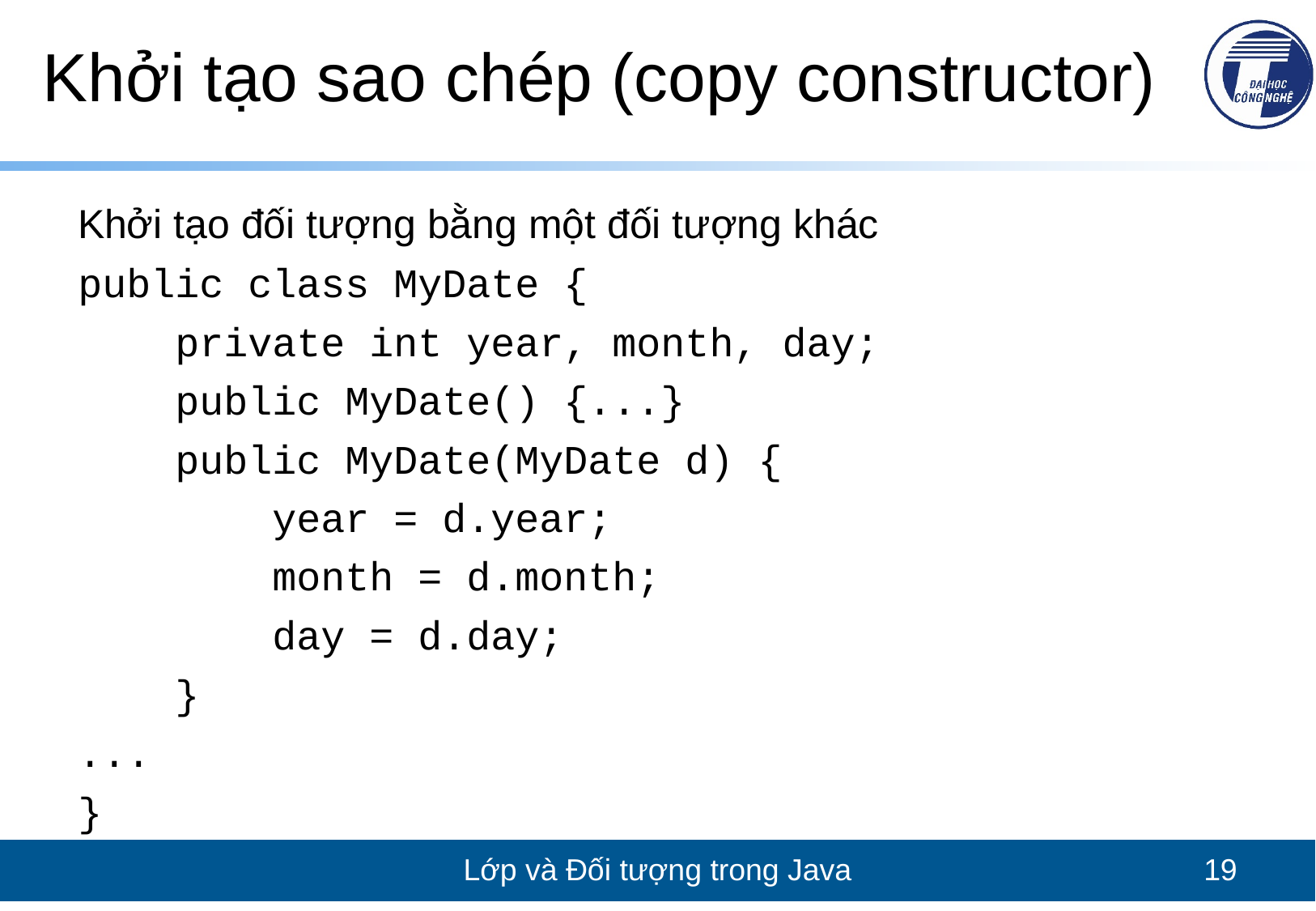

# Khởi tạo sao chép (copy constructor)
Khởi tạo đối tượng bằng một đối tượng khác
public class MyDate {
    private int year, month, day;
    public MyDate() {...}
    public MyDate(MyDate d) {
        year = d.year;
        month = d.month;
        day = d.day;
    }
...
}
Lớp và Đối tượng trong Java
19